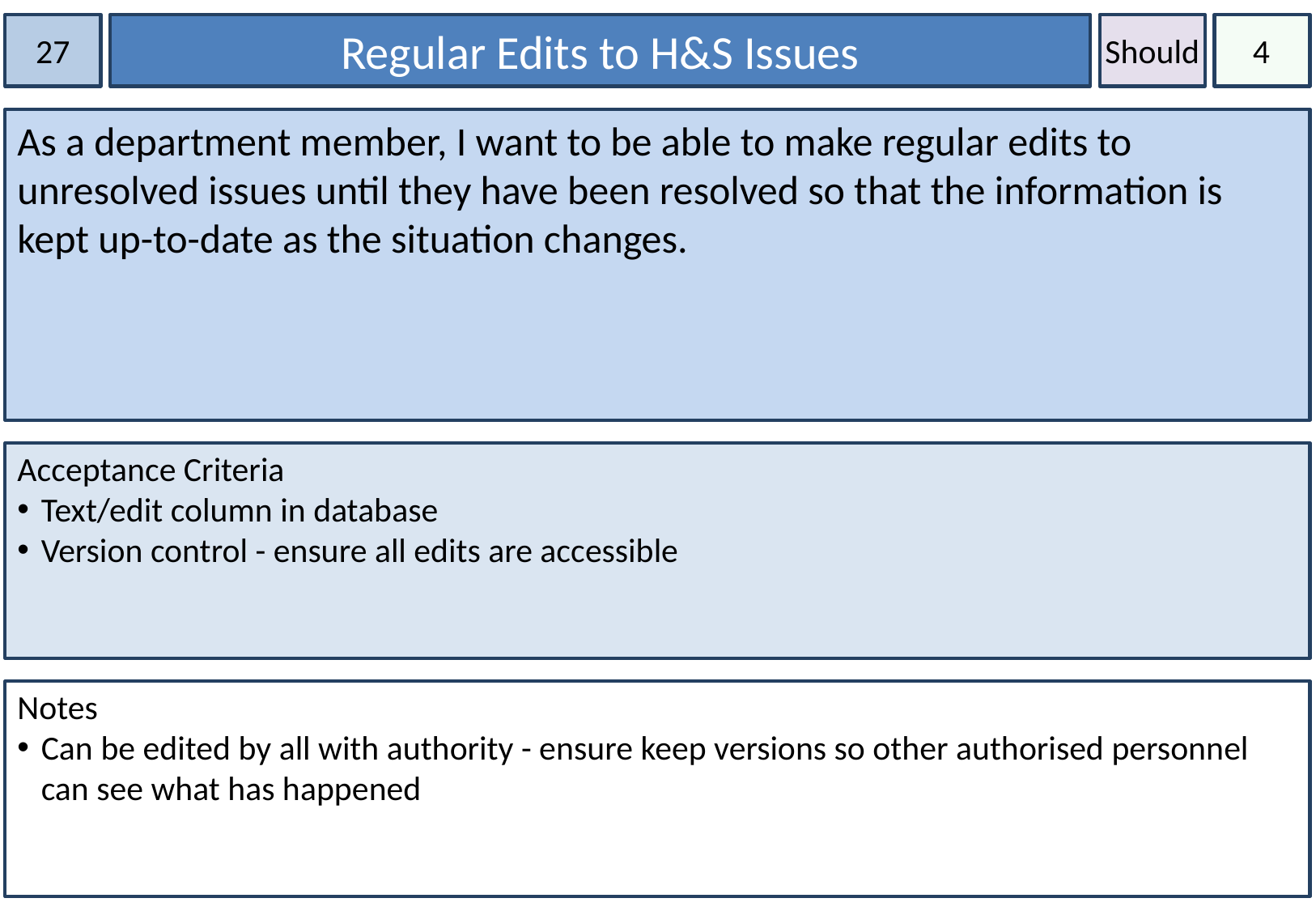

27
Regular Edits to H&S Issues
Should
     4
As a department member, I want to be able to make regular edits to unresolved issues until they have been resolved so that the information is kept up-to-date as the situation changes.

Acceptance Criteria
Text/edit column in database
Version control - ensure all edits are accessible
Notes
Can be edited by all with authority - ensure keep versions so other authorised personnel can see what has happened